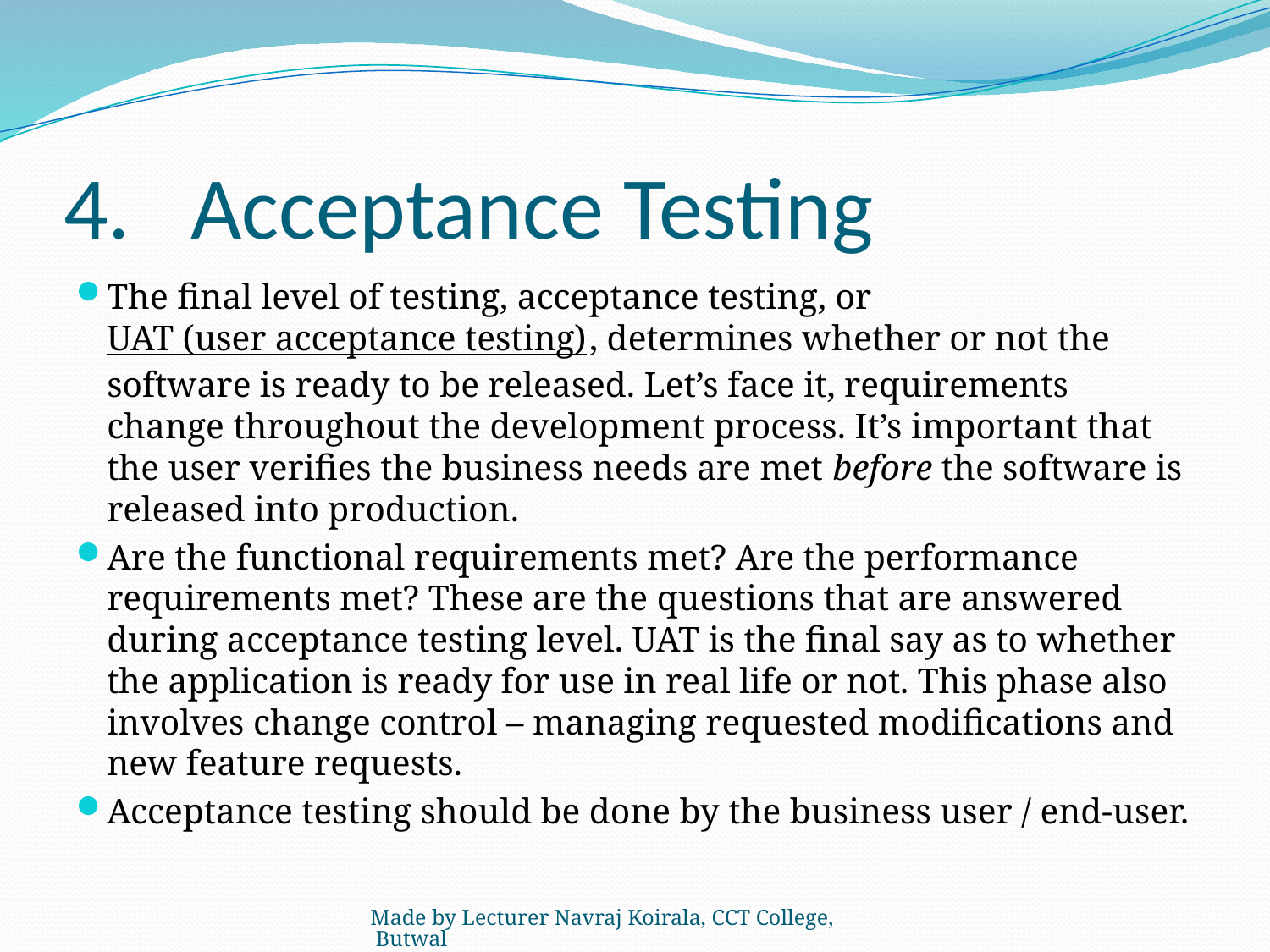

# 4.	Acceptance Testing
The final level of testing, acceptance testing, or UAT (user acceptance testing), determines whether or not the software is ready to be released. Let’s face it, requirements change throughout the development process. It’s important that the user verifies the business needs are met before the software is released into production.
Are the functional requirements met? Are the performance requirements met? These are the questions that are answered during acceptance testing level. UAT is the final say as to whether the application is ready for use in real life or not. This phase also involves change control – managing requested modifications and new feature requests.
Acceptance testing should be done by the business user / end-user.

Made by Lecturer Navraj Koirala, CCT College, Butwal